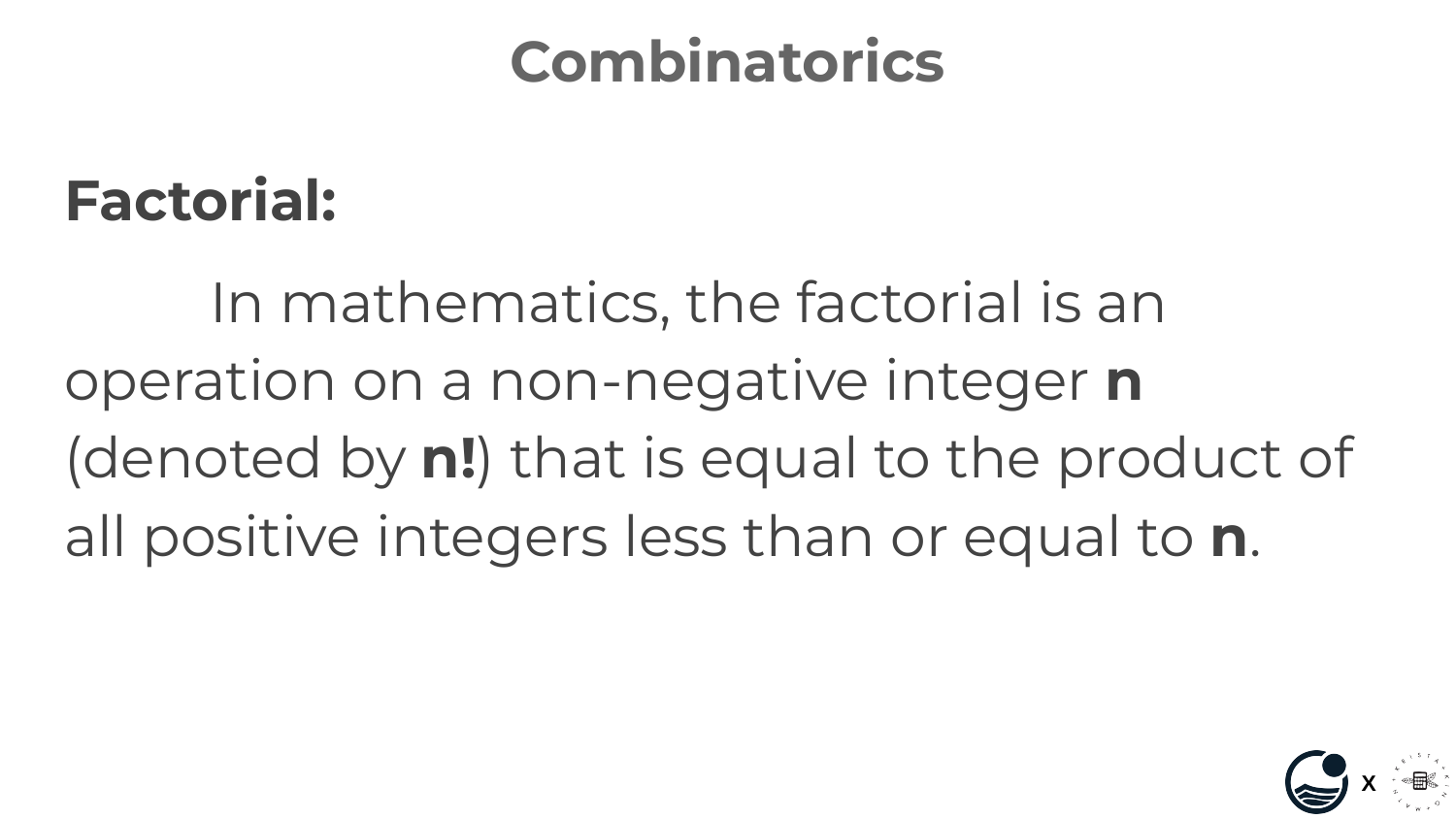

# Combinatorics
Factorial:
	In mathematics, the factorial is an operation on a non-negative integer n (denoted by n!) that is equal to the product of all positive integers less than or equal to n.